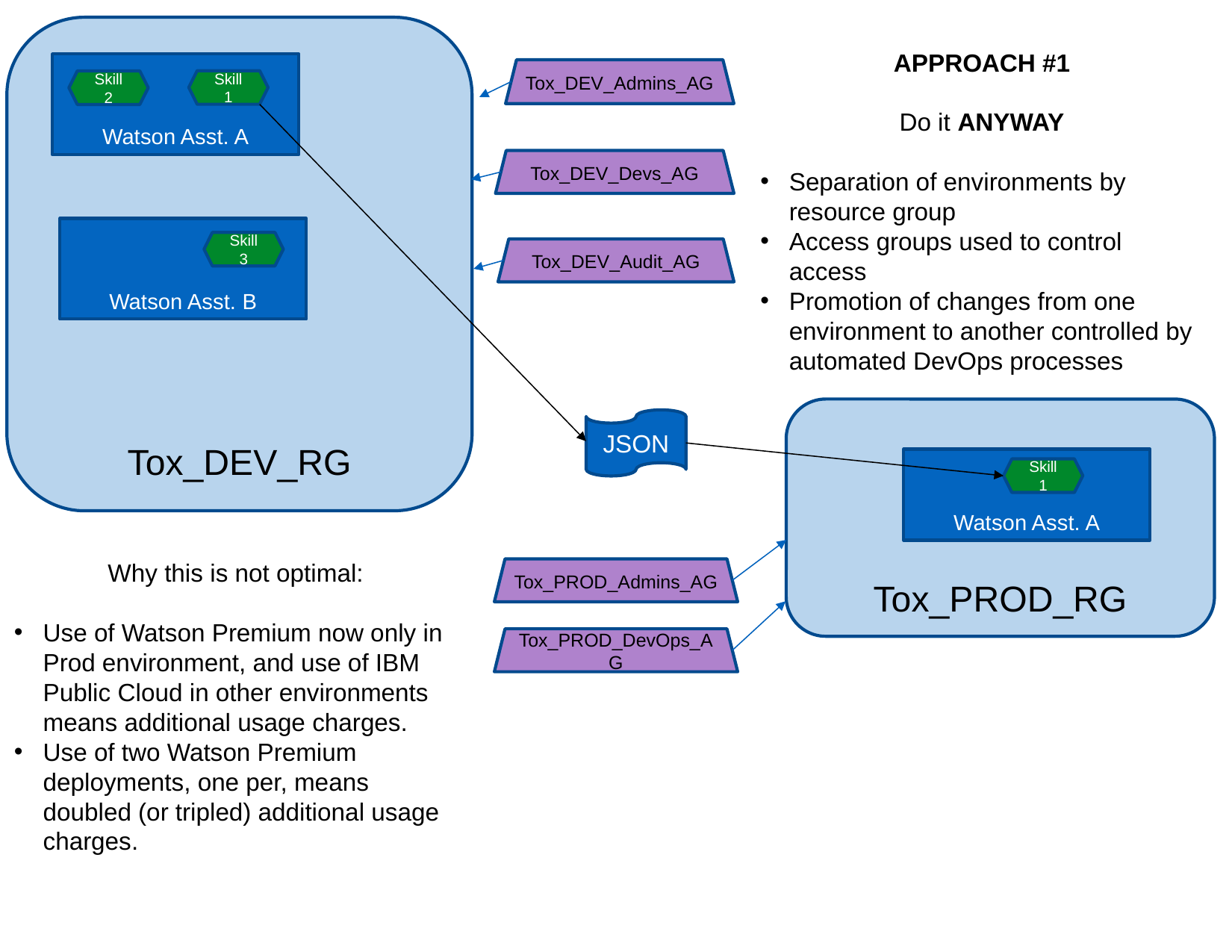

Tox_DEV_RG
APPROACH #1

Do it ANYWAY

Separation of environments by resource group
Access groups used to control access
Promotion of changes from one environment to another controlled by automated DevOps processes
Watson Asst. A
Tox_DEV_Admins_AG
Skill 1
Skill 2
Tox_DEV_Devs_AG
Watson Asst. B
Skill 3
Tox_DEV_Audit_AG
Tox_PROD_RG
JSON
Watson Asst. A
Skill 1
Why this is not optimal:

Use of Watson Premium now only in Prod environment, and use of IBM Public Cloud in other environments means additional usage charges.
Use of two Watson Premium deployments, one per, means doubled (or tripled) additional usage charges.
Tox_PROD_Admins_AG
Tox_PROD_DevOps_AG